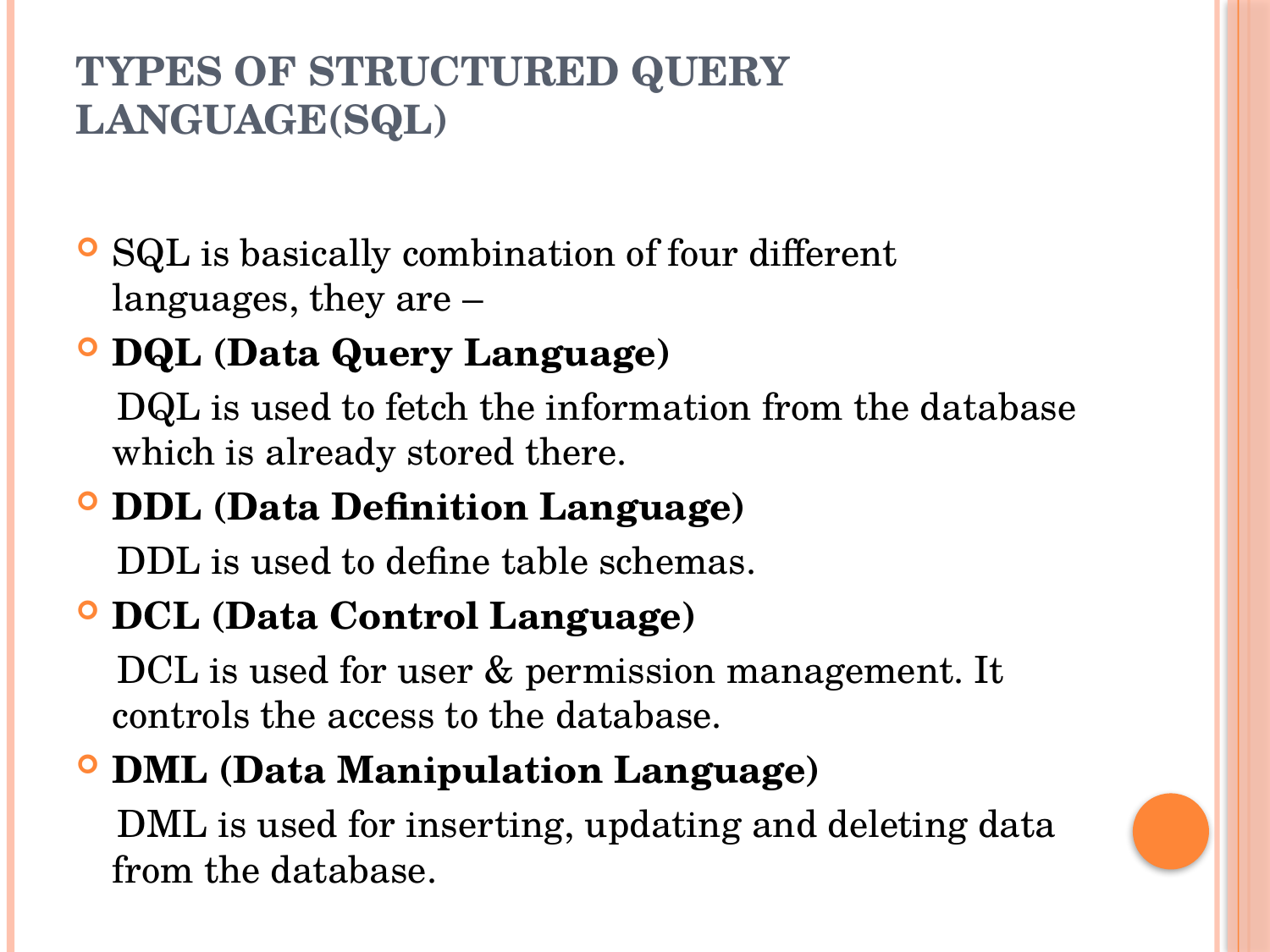

# Types of Structured Query Language(SQL)
SQL is basically combination of four different languages, they are –
DQL (Data Query Language)
    DQL is used to fetch the information from the database which is already stored there.
DDL (Data Definition Language)
    DDL is used to define table schemas.
DCL (Data Control Language)
    DCL is used for user & permission management. It controls the access to the database.
DML (Data Manipulation Language)
    DML is used for inserting, updating and deleting data from the database.